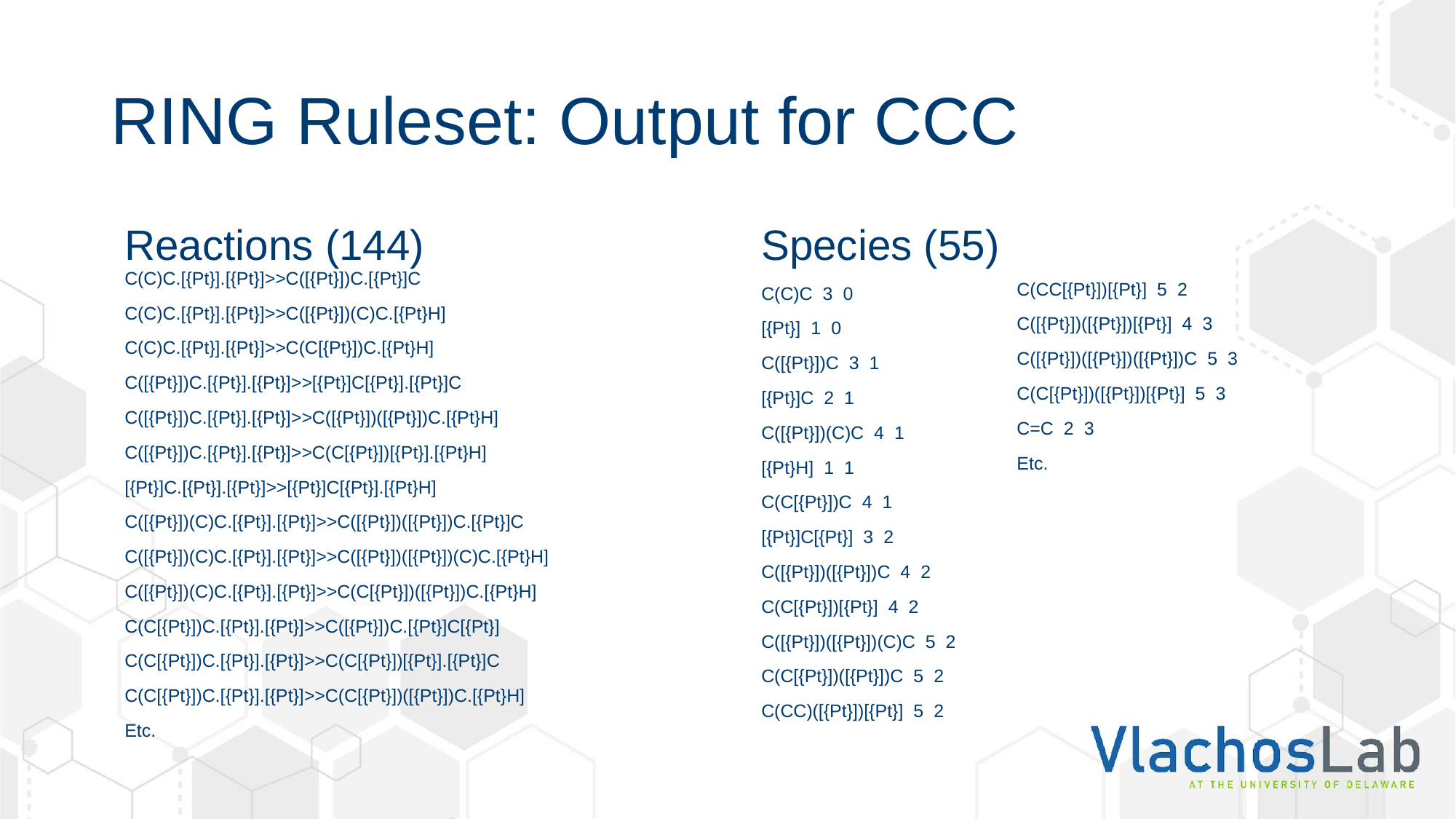

# RING Ruleset: Output for CCC
Reactions (144)
C(C)C.[{Pt}].[{Pt}]>>C([{Pt}])C.[{Pt}]C
C(C)C.[{Pt}].[{Pt}]>>C([{Pt}])(C)C.[{Pt}H]
C(C)C.[{Pt}].[{Pt}]>>C(C[{Pt}])C.[{Pt}H]
C([{Pt}])C.[{Pt}].[{Pt}]>>[{Pt}]C[{Pt}].[{Pt}]C
C([{Pt}])C.[{Pt}].[{Pt}]>>C([{Pt}])([{Pt}])C.[{Pt}H]
C([{Pt}])C.[{Pt}].[{Pt}]>>C(C[{Pt}])[{Pt}].[{Pt}H]
[{Pt}]C.[{Pt}].[{Pt}]>>[{Pt}]C[{Pt}].[{Pt}H]
C([{Pt}])(C)C.[{Pt}].[{Pt}]>>C([{Pt}])([{Pt}])C.[{Pt}]C
C([{Pt}])(C)C.[{Pt}].[{Pt}]>>C([{Pt}])([{Pt}])(C)C.[{Pt}H]
C([{Pt}])(C)C.[{Pt}].[{Pt}]>>C(C[{Pt}])([{Pt}])C.[{Pt}H]
C(C[{Pt}])C.[{Pt}].[{Pt}]>>C([{Pt}])C.[{Pt}]C[{Pt}]
C(C[{Pt}])C.[{Pt}].[{Pt}]>>C(C[{Pt}])[{Pt}].[{Pt}]C
C(C[{Pt}])C.[{Pt}].[{Pt}]>>C(C[{Pt}])([{Pt}])C.[{Pt}H]
Etc.
Species (55)
C(C)C  3  0
[{Pt}]  1  0
C([{Pt}])C  3  1
[{Pt}]C  2  1
C([{Pt}])(C)C  4  1
[{Pt}H]  1  1
C(C[{Pt}])C  4  1
[{Pt}]C[{Pt}]  3  2
C([{Pt}])([{Pt}])C  4  2
C(C[{Pt}])[{Pt}]  4  2
C([{Pt}])([{Pt}])(C)C  5  2
C(C[{Pt}])([{Pt}])C  5  2
C(CC)([{Pt}])[{Pt}]  5  2
C(CC[{Pt}])[{Pt}]  5  2
C([{Pt}])([{Pt}])[{Pt}]  4  3
C([{Pt}])([{Pt}])([{Pt}])C  5  3
C(C[{Pt}])([{Pt}])[{Pt}]  5  3
C=C  2  3
Etc.